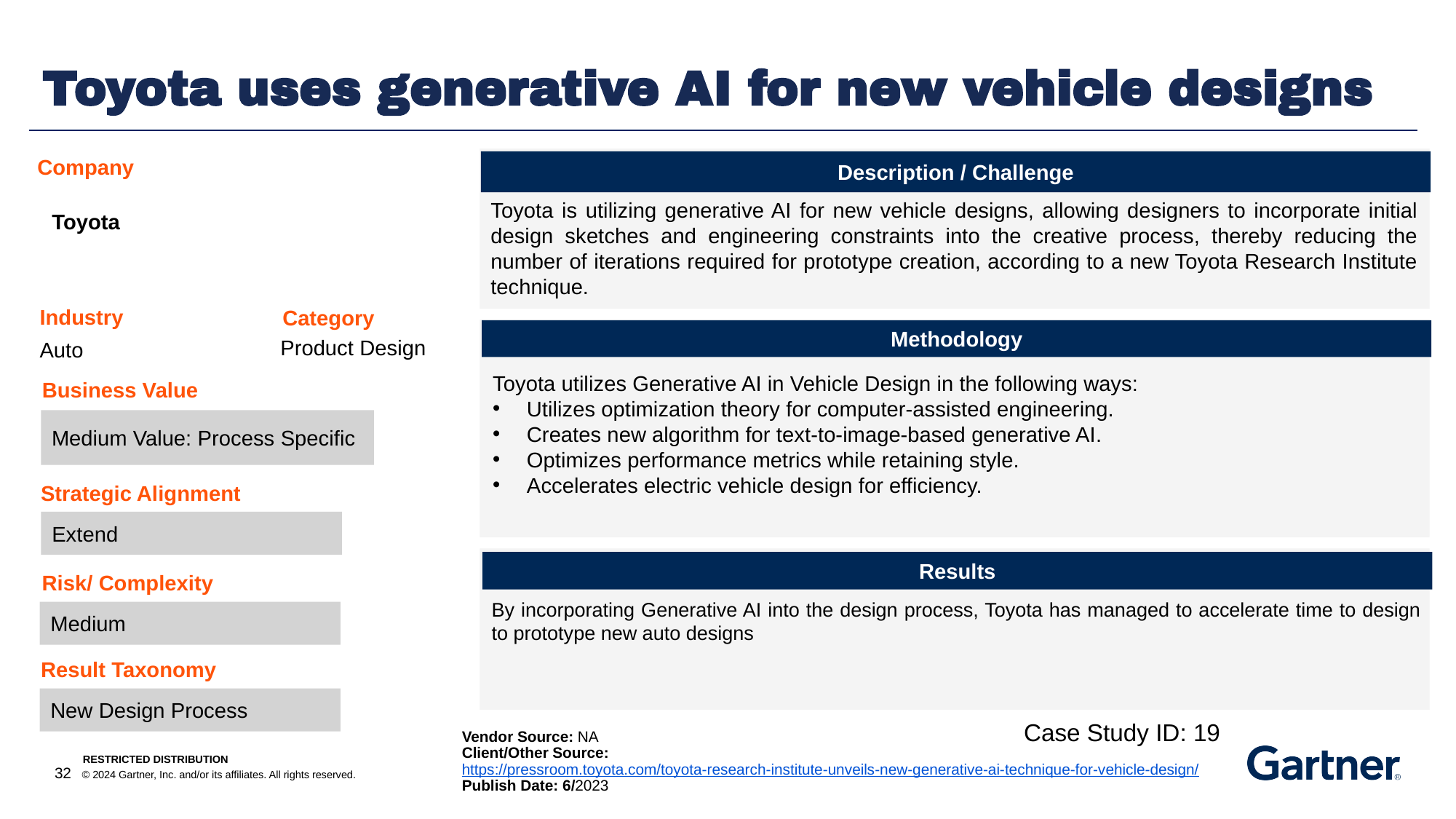

Toyota uses generative AI for new vehicle designs
Company

Description / Challenge
Toyota is utilizing generative AI for new vehicle designs, allowing designers to incorporate initial design sketches and engineering constraints into the creative process, thereby reducing the number of iterations required for prototype creation, according to a new Toyota Research Institute technique.
Toyota
Industry
Category

Methodology
Product Design
Auto
Toyota utilizes Generative AI in Vehicle Design in the following ways:
Utilizes optimization theory for computer-assisted engineering.
Creates new algorithm for text-to-image-based generative AI.
Optimizes performance metrics while retaining style.
Accelerates electric vehicle design for efficiency.
Business Value
Medium Value: Process Specific
Strategic Alignment
Extend

Results
Risk/ Complexity
By incorporating Generative AI into the design process, Toyota has managed to accelerate time to design to prototype new auto designs
Medium
Result Taxonomy
New Design Process
Case Study ID: 19
Vendor Source: NA
Client/Other Source: https://pressroom.toyota.com/toyota-research-institute-unveils-new-generative-ai-technique-for-vehicle-design/
Publish Date: 6/2023